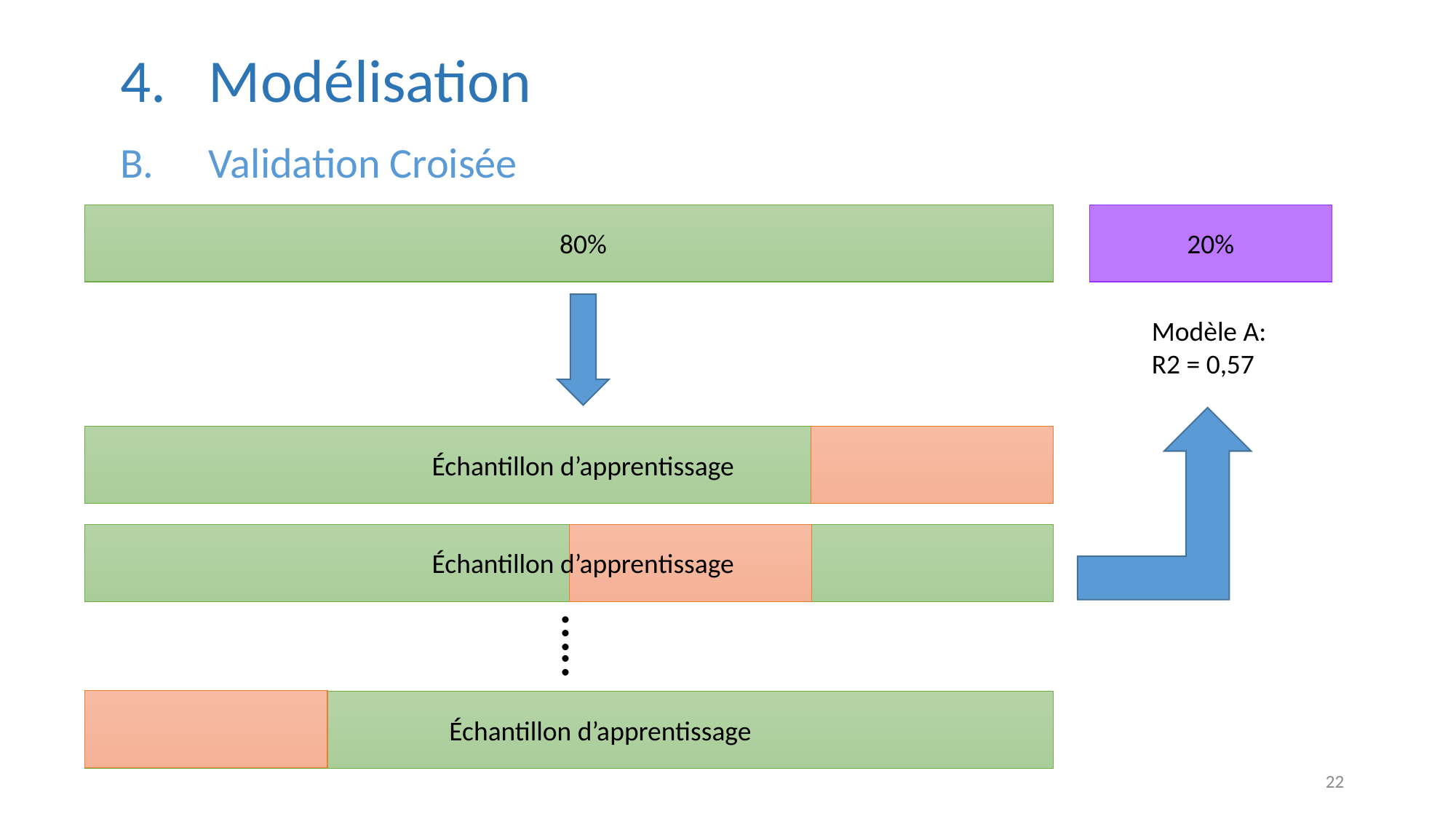

Modélisation
Validation Croisée

80%
20%

…..

Modèle A:
R2 = 0,57

Échantillon d’apprentissage
Échantillon d’apprentissage
Échantillon d’apprentissage
22